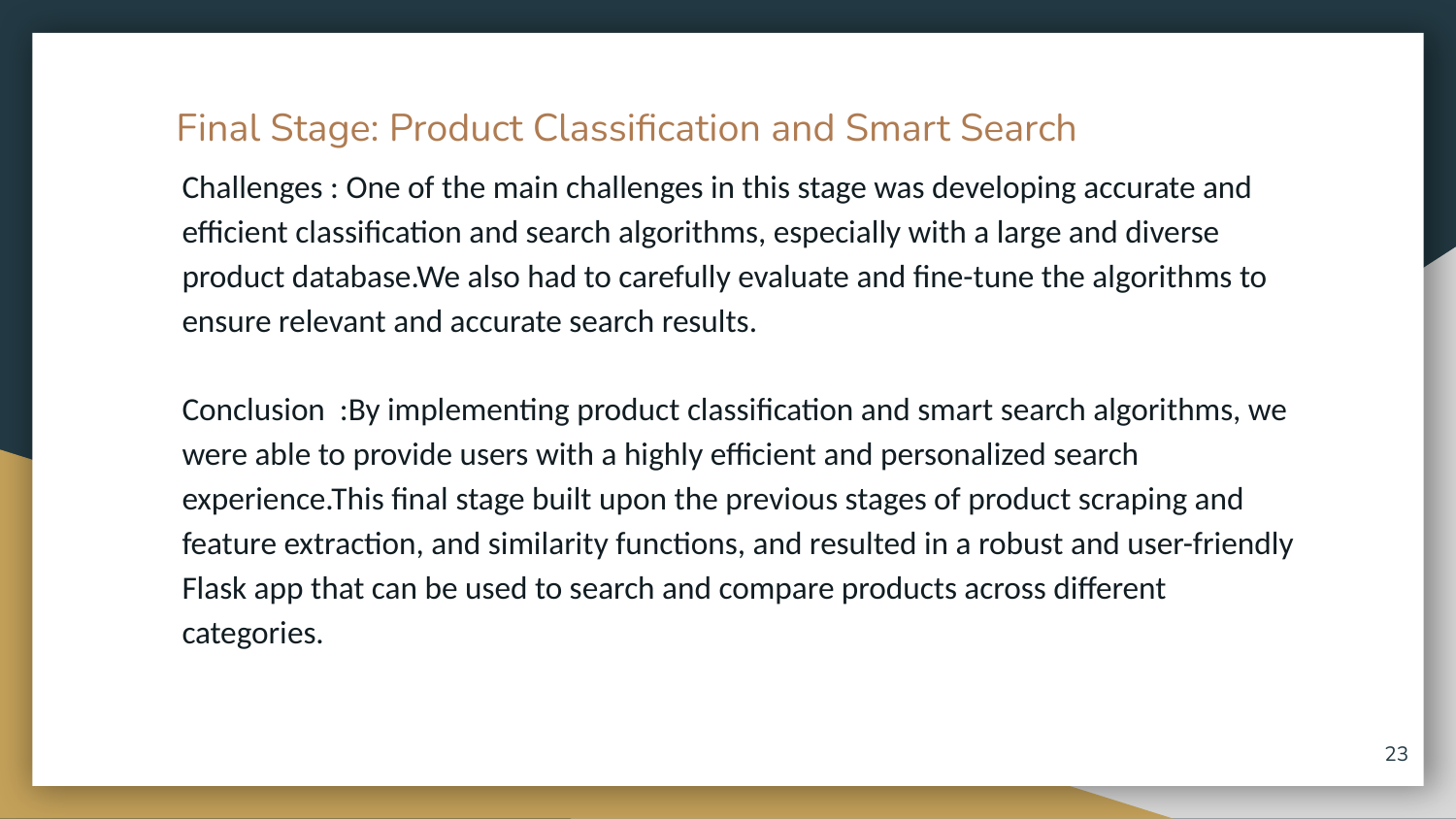

# Final Stage: Product Classification and Smart Search
Challenges : One of the main challenges in this stage was developing accurate and efficient classification and search algorithms, especially with a large and diverse product database.We also had to carefully evaluate and fine-tune the algorithms to ensure relevant and accurate search results.

Conclusion  :By implementing product classification and smart search algorithms, we were able to provide users with a highly efficient and personalized search experience.This final stage built upon the previous stages of product scraping and feature extraction, and similarity functions, and resulted in a robust and user-friendly Flask app that can be used to search and compare products across different categories.

23